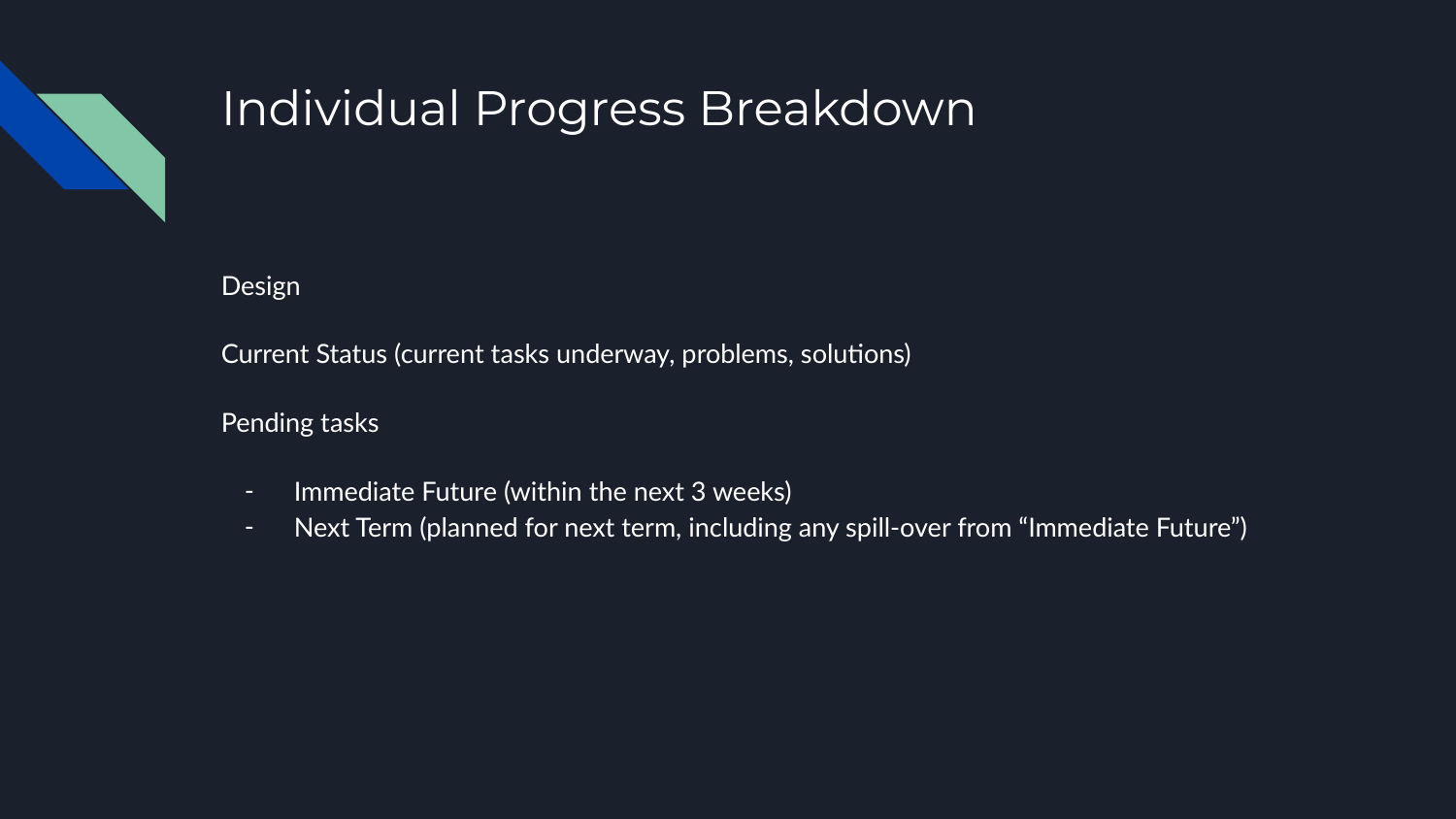

# Individual Progress Breakdown
Design
Current Status (current tasks underway, problems, solutions)
Pending tasks
Immediate Future (within the next 3 weeks)
Next Term (planned for next term, including any spill-over from “Immediate Future”)